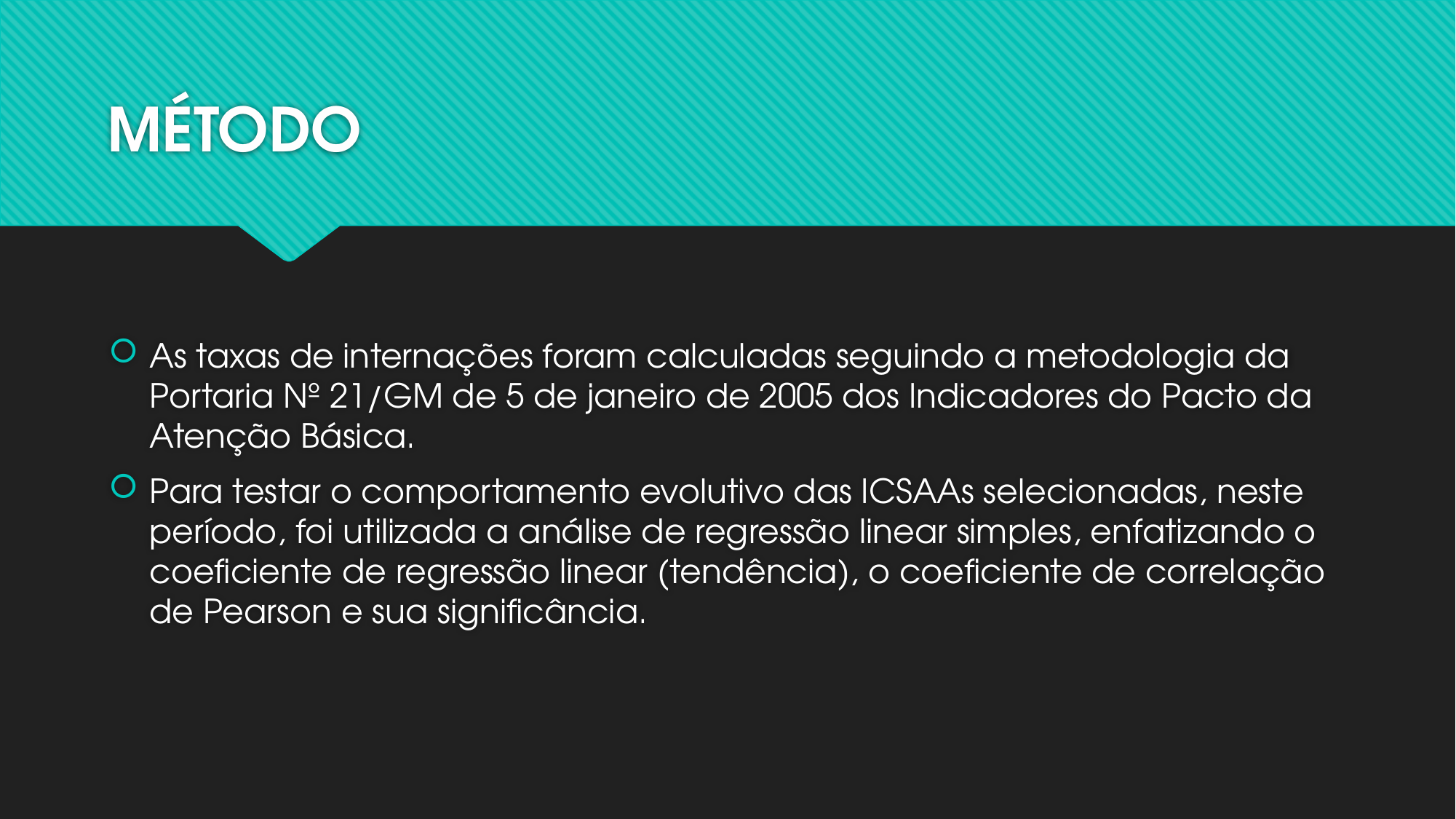

# MÉTODO
As taxas de internações foram calculadas seguindo a metodologia da Portaria Nº 21/GM de 5 de janeiro de 2005 dos Indicadores do Pacto da Atenção Básica.
Para testar o comportamento evolutivo das ICSAAs selecionadas, neste período, foi utilizada a análise de regressão linear simples, enfatizando o coeficiente de regressão linear (tendência), o coeficiente de correlação de Pearson e sua significância.